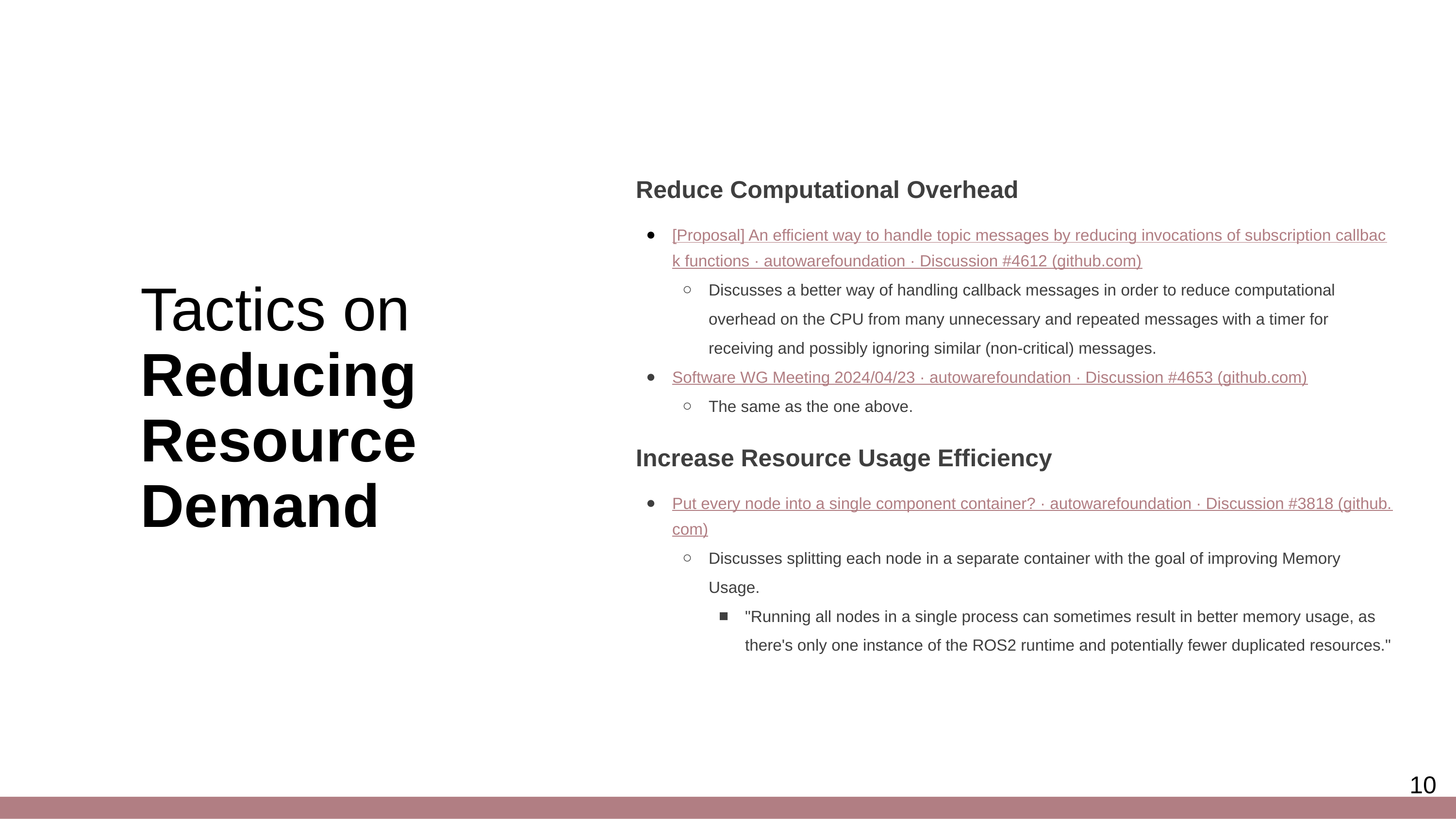

BUSINESS
Reduce Computational Overhead
[Proposal] An efficient way to handle topic messages by reducing invocations of subscription callback functions · autowarefoundation · Discussion #4612 (github.com)
Discusses a better way of handling callback messages in order to reduce computational overhead on the CPU from many unnecessary and repeated messages with a timer for receiving and possibly ignoring similar (non-critical) messages.
Software WG Meeting 2024/04/23 · autowarefoundation · Discussion #4653 (github.com)
The same as the one above.
Increase Resource Usage Efficiency
Put every node into a single component container? · autowarefoundation · Discussion #3818 (github.com)
Discusses splitting each node in a separate container with the goal of improving Memory Usage.
"Running all nodes in a single process can sometimes result in better memory usage, as there's only one instance of the ROS2 runtime and potentially fewer duplicated resources."
Tactics on Reducing Resource Demand
10